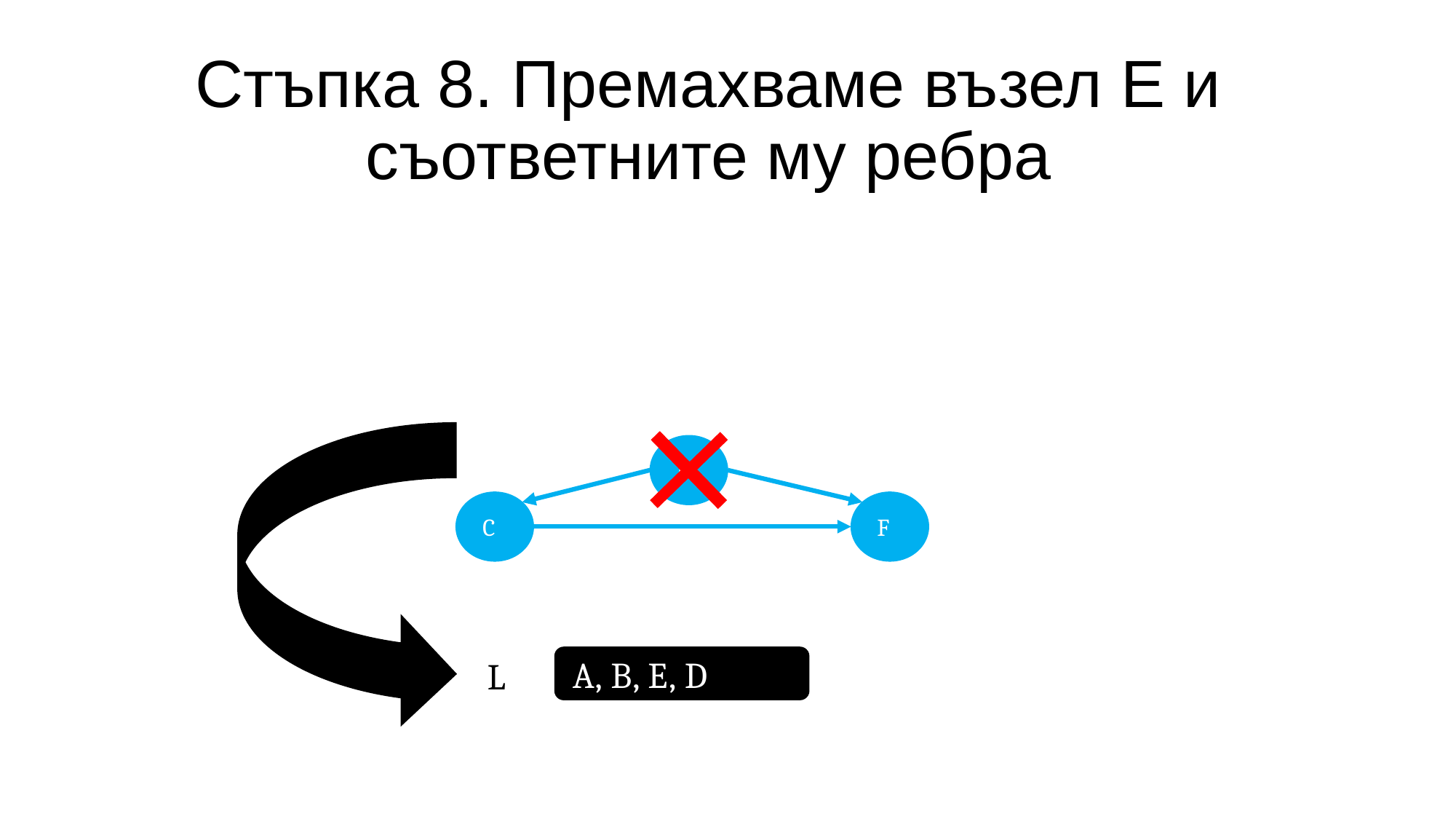

Стъпка 8. Премахваме възел Е и съответните му ребра

D
C
F
L
A, B, E, D